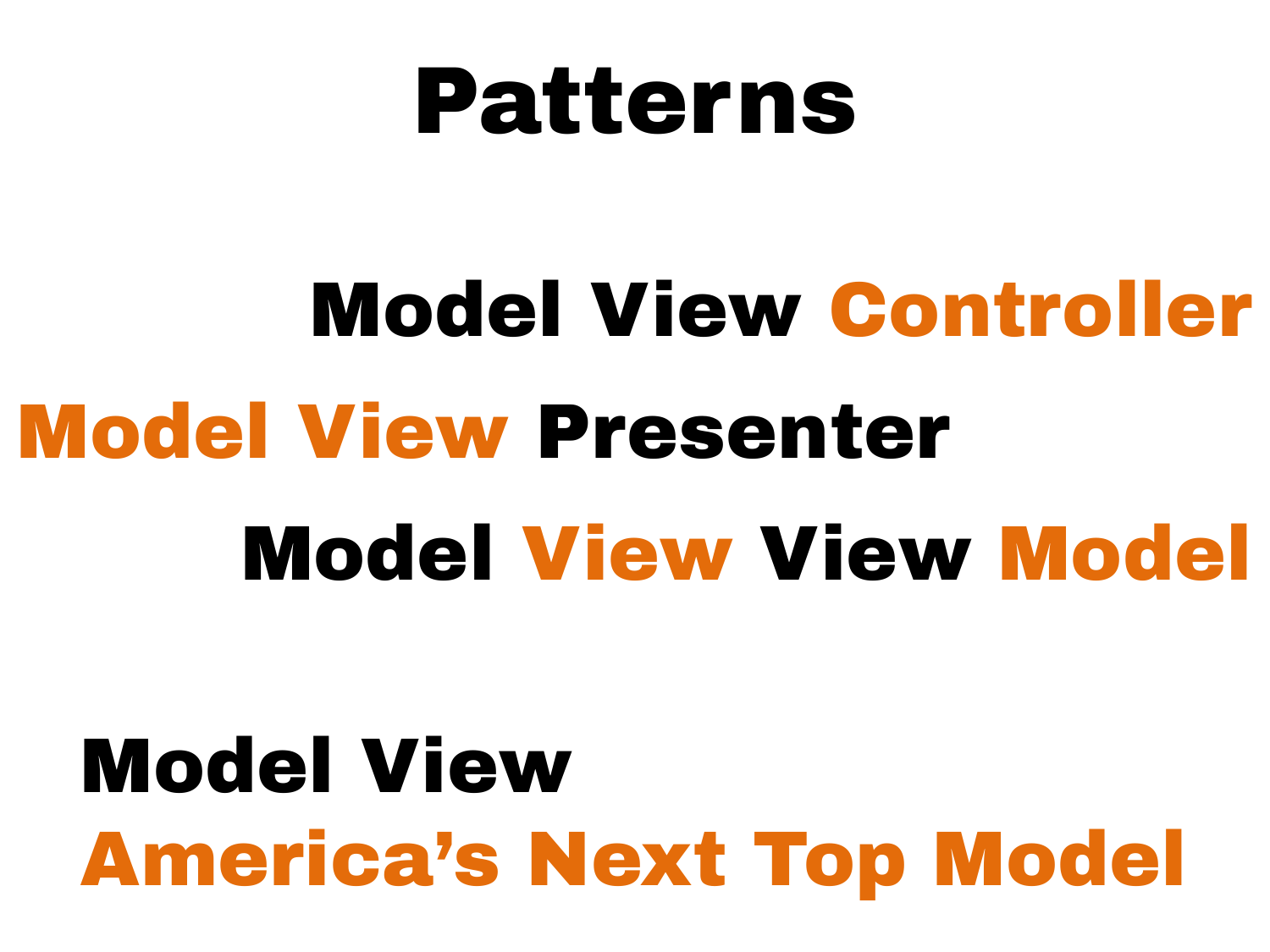

Patterns
Model View Controller
Model View Presenter
Model View View Model
Model View
America’s Next Top Model